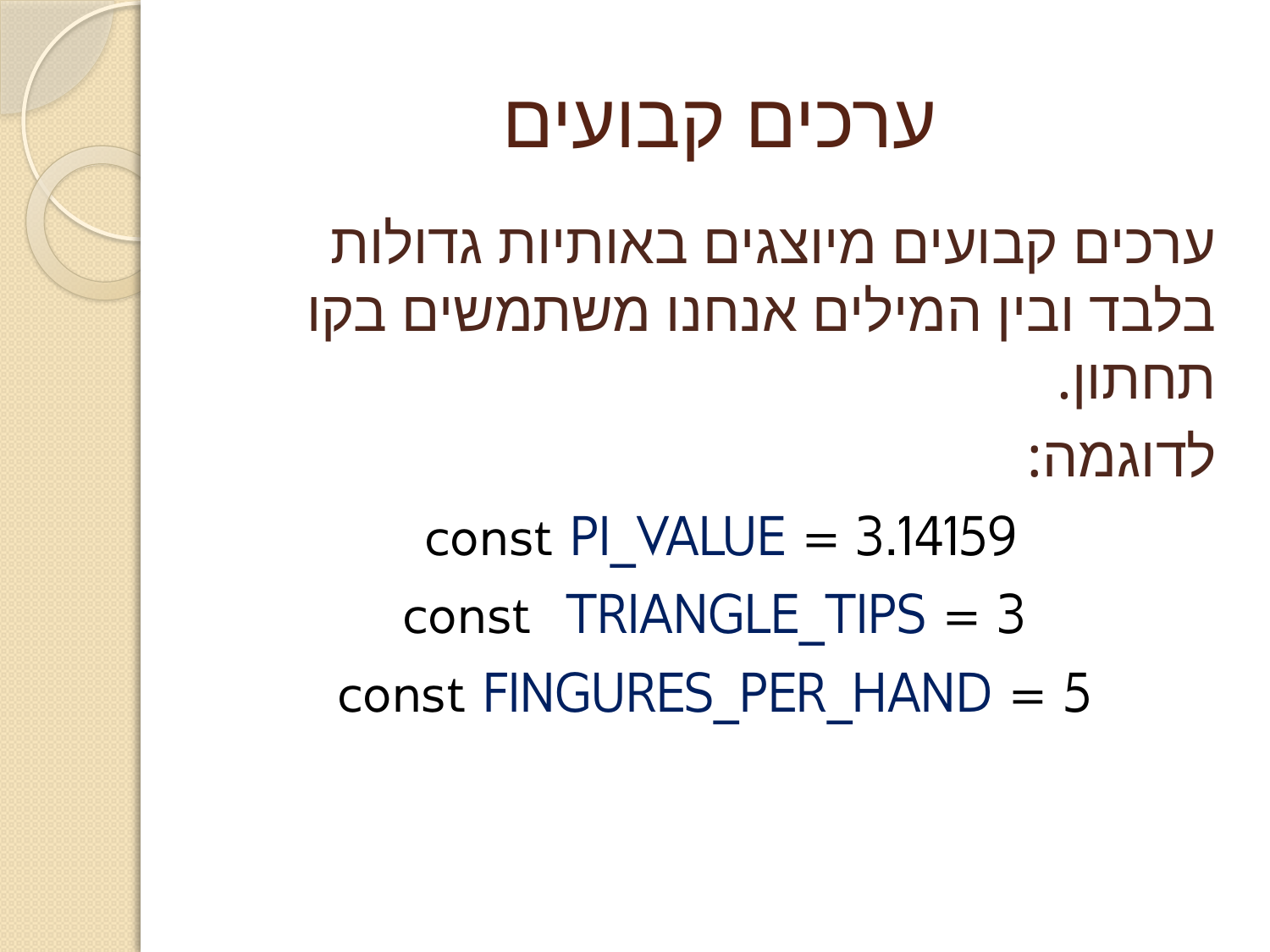

# ערכים קבועים
ערכים קבועים מיוצגים באותיות גדולות בלבד ובין המילים אנחנו משתמשים בקו תחתון.
לדוגמה:
const PI_VALUE = 3.14159
const  TRIANGLE_TIPS = 3
 const FINGURES_PER_HAND = 5